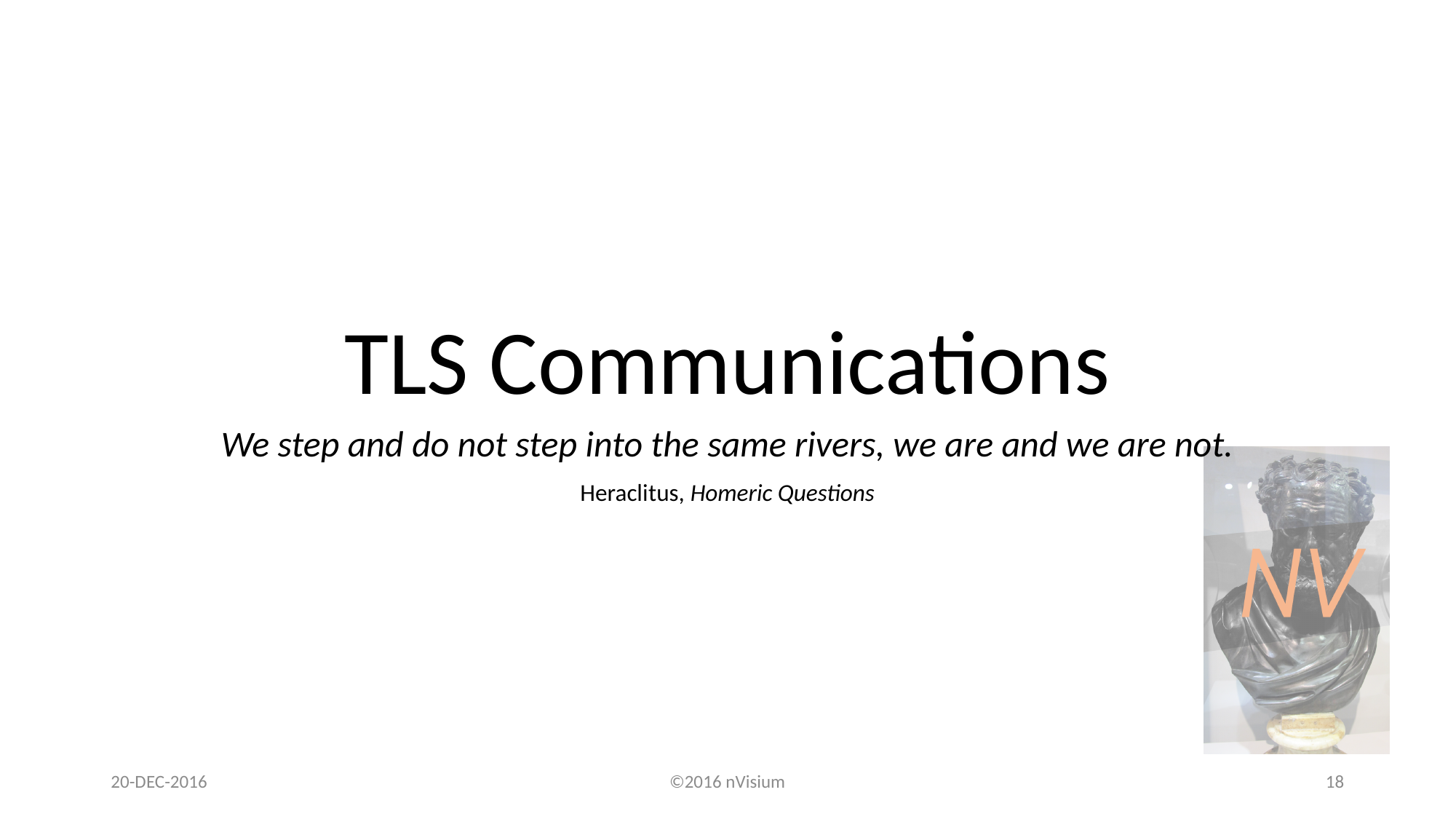

# TLS Communications
We step and do not step into the same rivers, we are and we are not.
Heraclitus, Homeric Questions
20-DEC-2016
©2016 nVisium
18